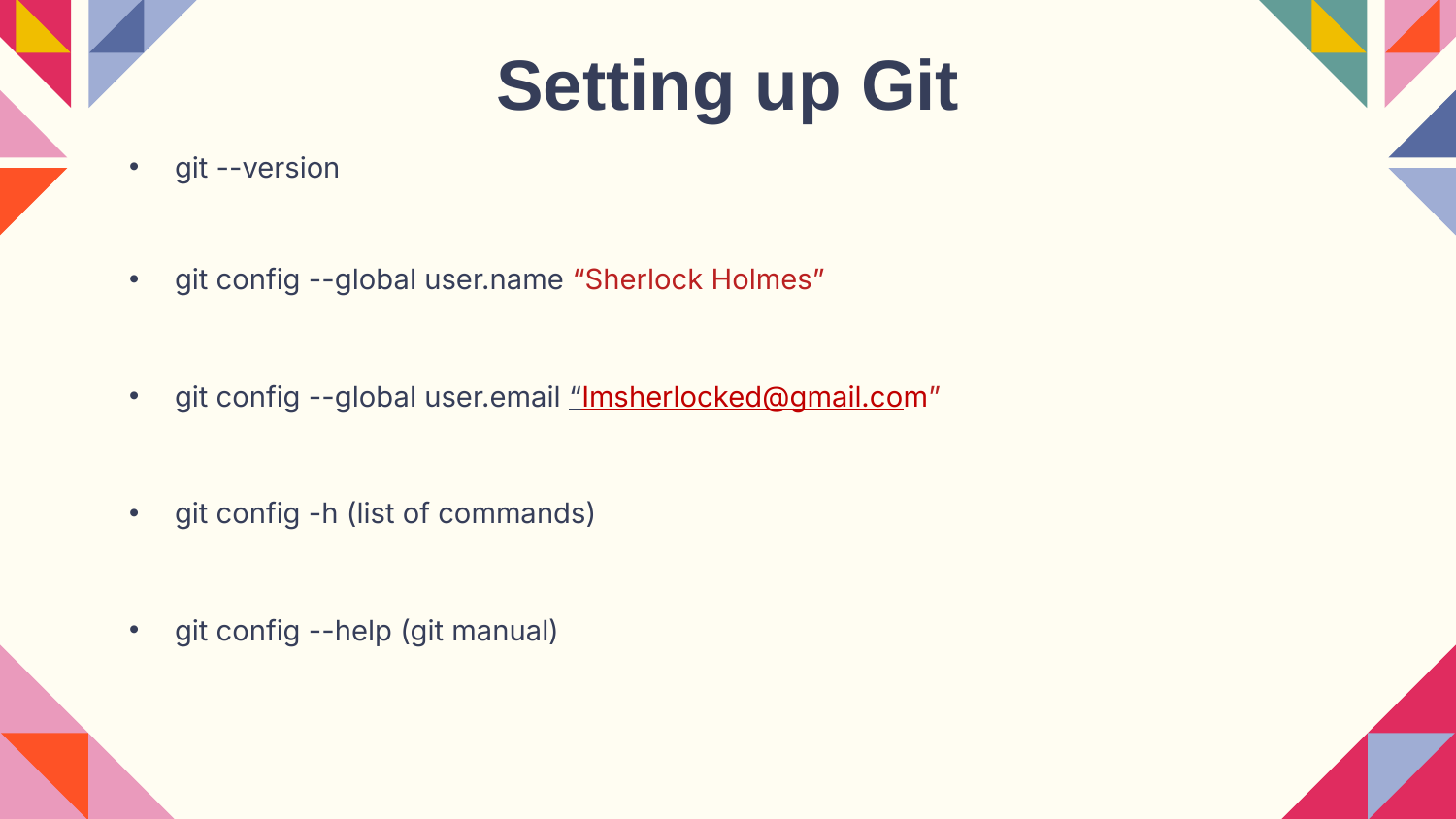

# Setting up Git
git --version

git config --global user.name “Sherlock Holmes”

git config --global user.email “Imsherlocked@gmail.com”

git config -h (list of commands)

git config --help (git manual)